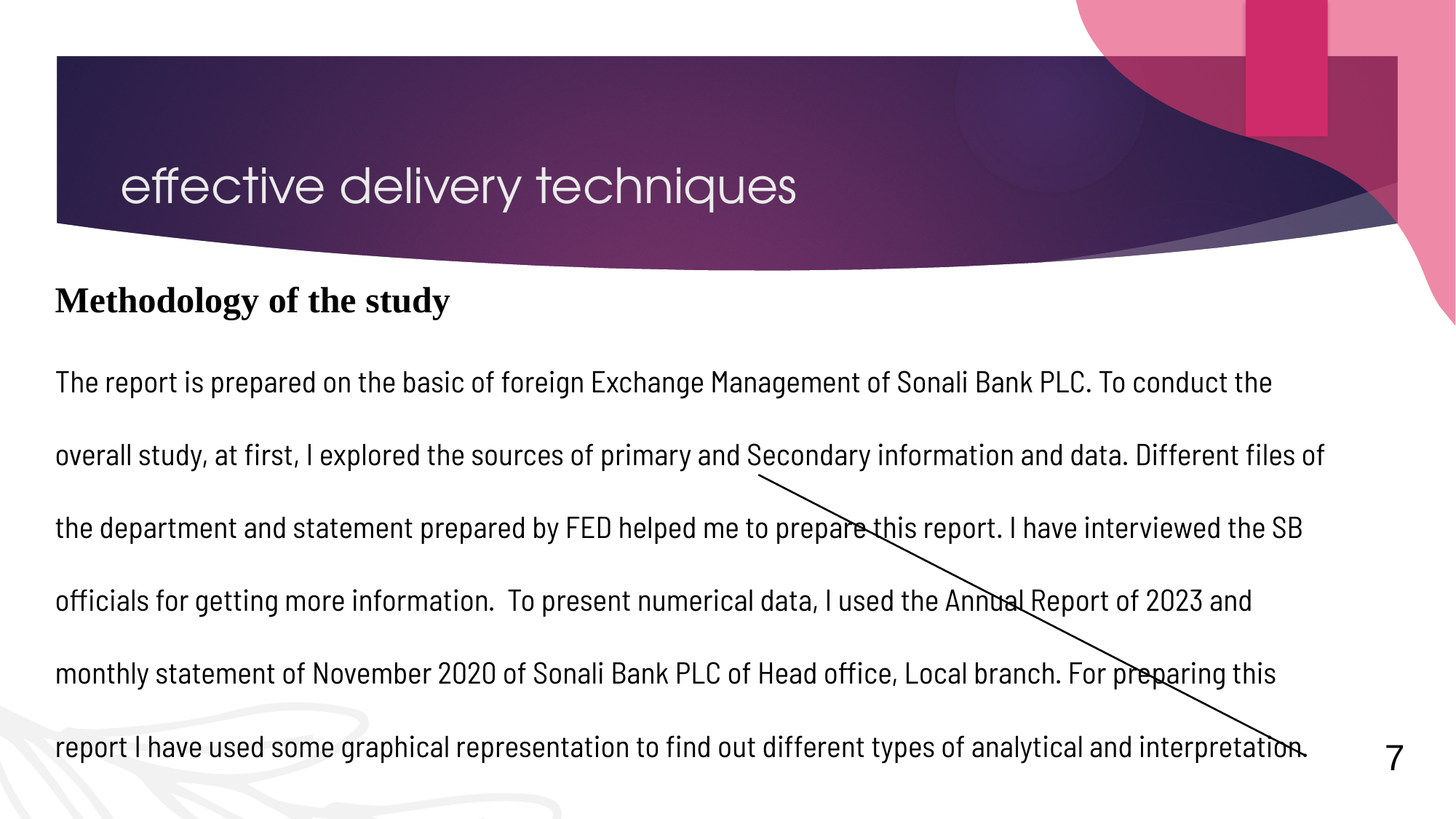

# effective delivery techniques
Methodology of the study
The report is prepared on the basic of foreign Exchange Management of Sonali Bank PLC. To conduct the overall study, at first, I explored the sources of primary and Secondary information and data. Different files of the department and statement prepared by FED helped me to prepare this report. I have interviewed the SB officials for getting more information.  To present numerical data, I used the Annual Report of 2023 and monthly statement of November 2020 of Sonali Bank PLC of Head office, Local branch. For preparing this report I have used some graphical representation to find out different types of analytical and interpretation.
7